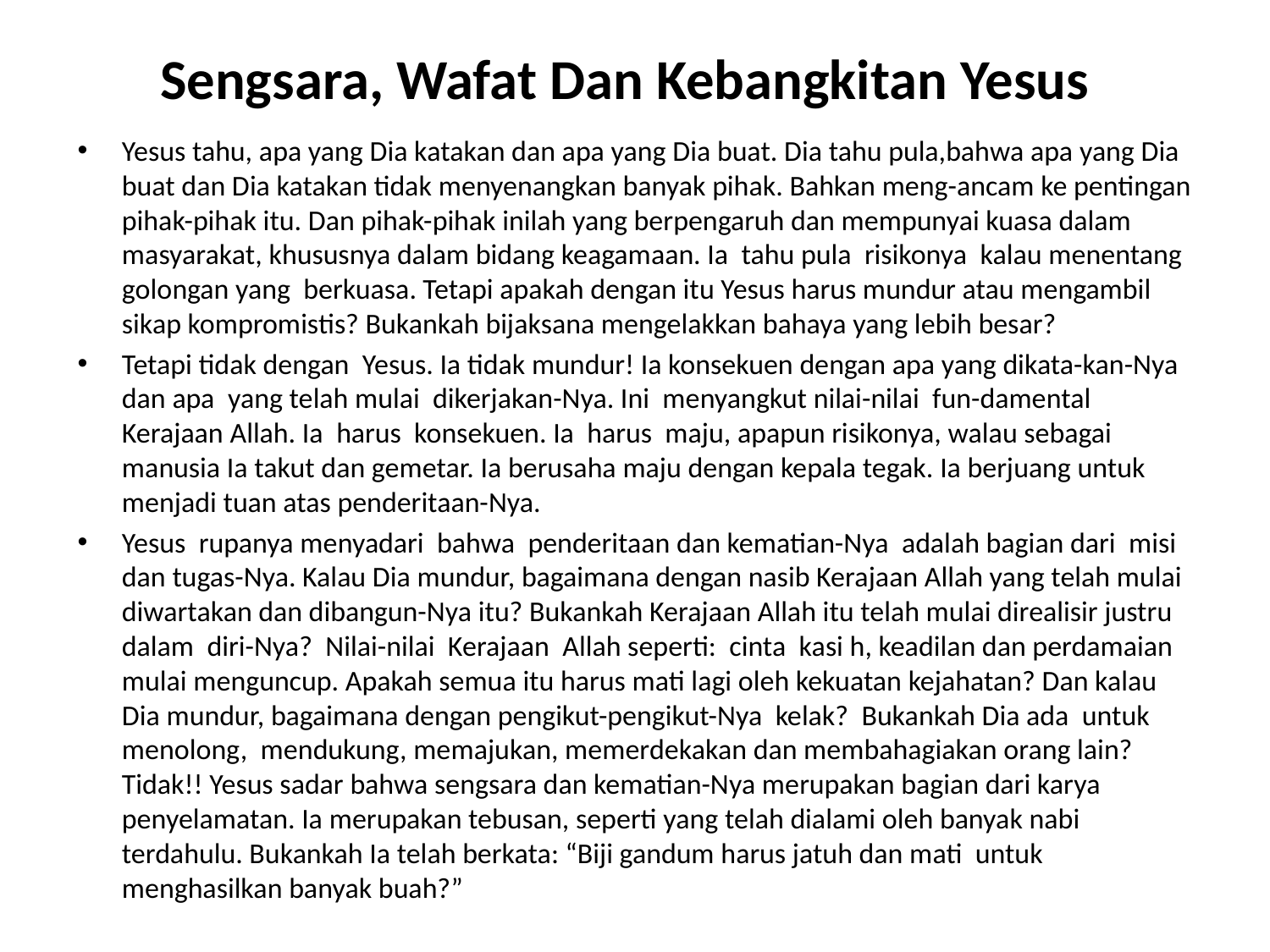

# Sengsara, Wafat Dan Kebangkitan Yesus
Yesus tahu, apa yang Dia katakan dan apa yang Dia buat. Dia tahu pula,bahwa apa yang Dia buat dan Dia katakan tidak menyenangkan banyak pihak. Bahkan meng-ancam ke pentingan pihak-pihak itu. Dan pihak-pihak inilah yang berpengaruh dan mempunyai kuasa dalam masyarakat, khususnya dalam bidang keagamaan. Ia  tahu pula  risikonya  kalau menentang  golongan yang  berkuasa. Tetapi apakah dengan itu Yesus harus mundur atau mengambil sikap kompromistis? Bukankah bijaksana mengelakkan bahaya yang lebih besar?
Tetapi tidak dengan  Yesus. Ia tidak mundur! Ia konsekuen dengan apa yang dikata-kan-Nya  dan apa  yang telah mulai  dikerjakan-Nya. Ini  menyangkut nilai-nilai  fun-damental  Kerajaan Allah. Ia  harus  konsekuen. Ia  harus  maju, apapun risikonya, walau sebagai manusia Ia takut dan gemetar. Ia berusaha maju dengan kepala tegak. Ia berjuang untuk menjadi tuan atas penderitaan-Nya.
Yesus  rupanya menyadari  bahwa  penderitaan dan kematian-Nya  adalah bagian dari  misi  dan tugas-Nya. Kalau Dia mundur, bagaimana dengan nasib Kerajaan Allah yang telah mulai diwartakan dan dibangun-Nya itu? Bukankah Kerajaan Allah itu telah mulai direalisir justru  dalam  diri-Nya?  Nilai-nilai  Kerajaan  Allah seperti:  cinta  kasi h, keadilan dan perdamaian mulai menguncup. Apakah semua itu harus mati lagi oleh kekuatan kejahatan? Dan kalau Dia mundur, bagaimana dengan pengikut-pengikut-Nya  kelak?  Bukankah Dia ada  untuk  menolong,  mendukung, memajukan, memerdekakan dan membahagiakan orang lain? Tidak!! Yesus sadar bahwa sengsara dan kematian-Nya merupakan bagian dari karya penyelamatan. Ia merupakan tebusan, seperti yang telah dialami oleh banyak nabi terdahulu. Bukankah Ia telah berkata: “Biji gandum harus jatuh dan mati  untuk menghasilkan banyak buah?”